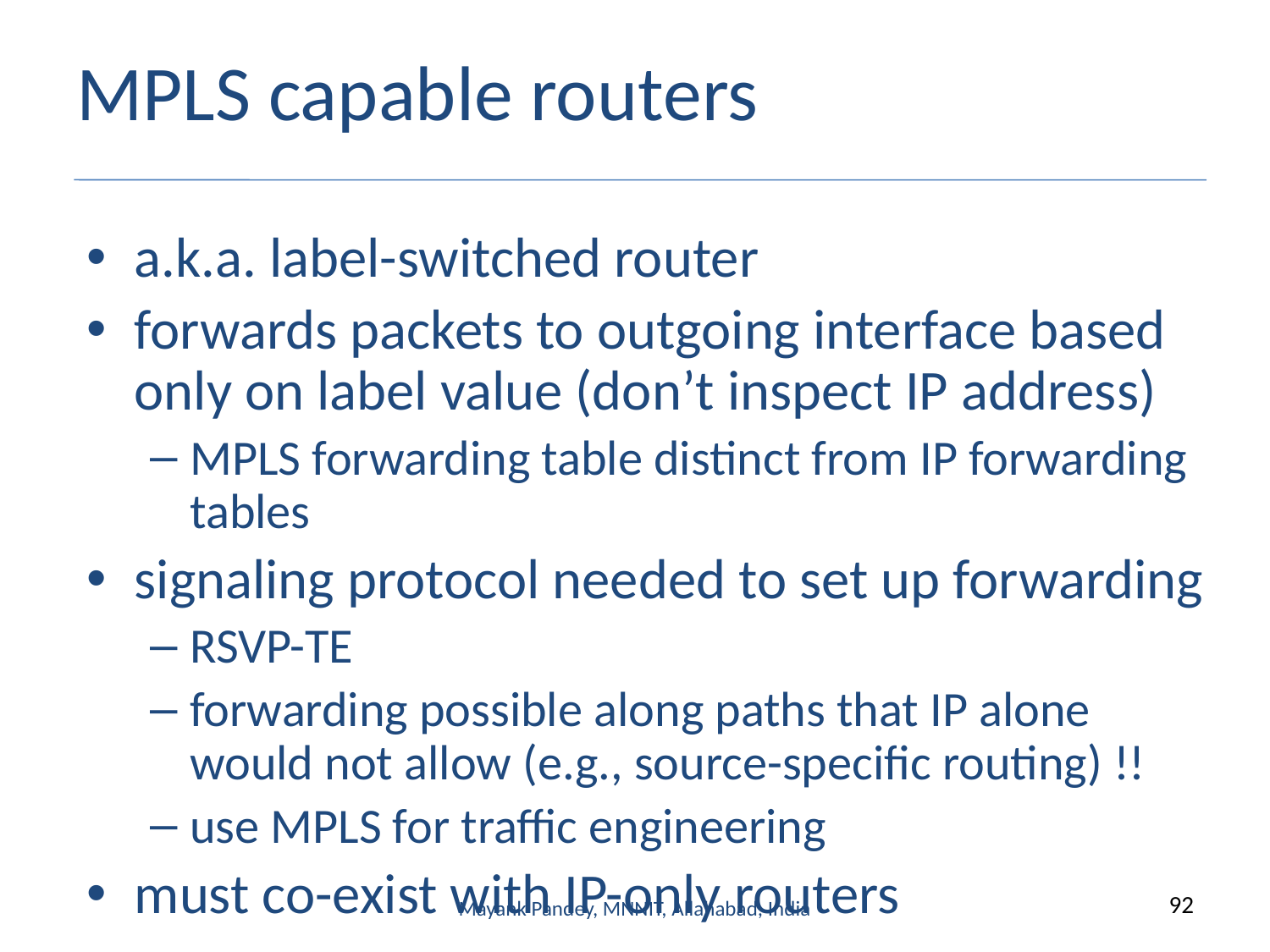

# MPLS capable routers
a.k.a. label-switched router
forwards packets to outgoing interface based only on label value (don’t inspect IP address)
MPLS forwarding table distinct from IP forwarding tables
signaling protocol needed to set up forwarding
RSVP-TE
forwarding possible along paths that IP alone would not allow (e.g., source-specific routing) !!
use MPLS for traffic engineering
must co-exist with IP-only routers

Mayank Pandey, MNNIT, Allahabad, India
92